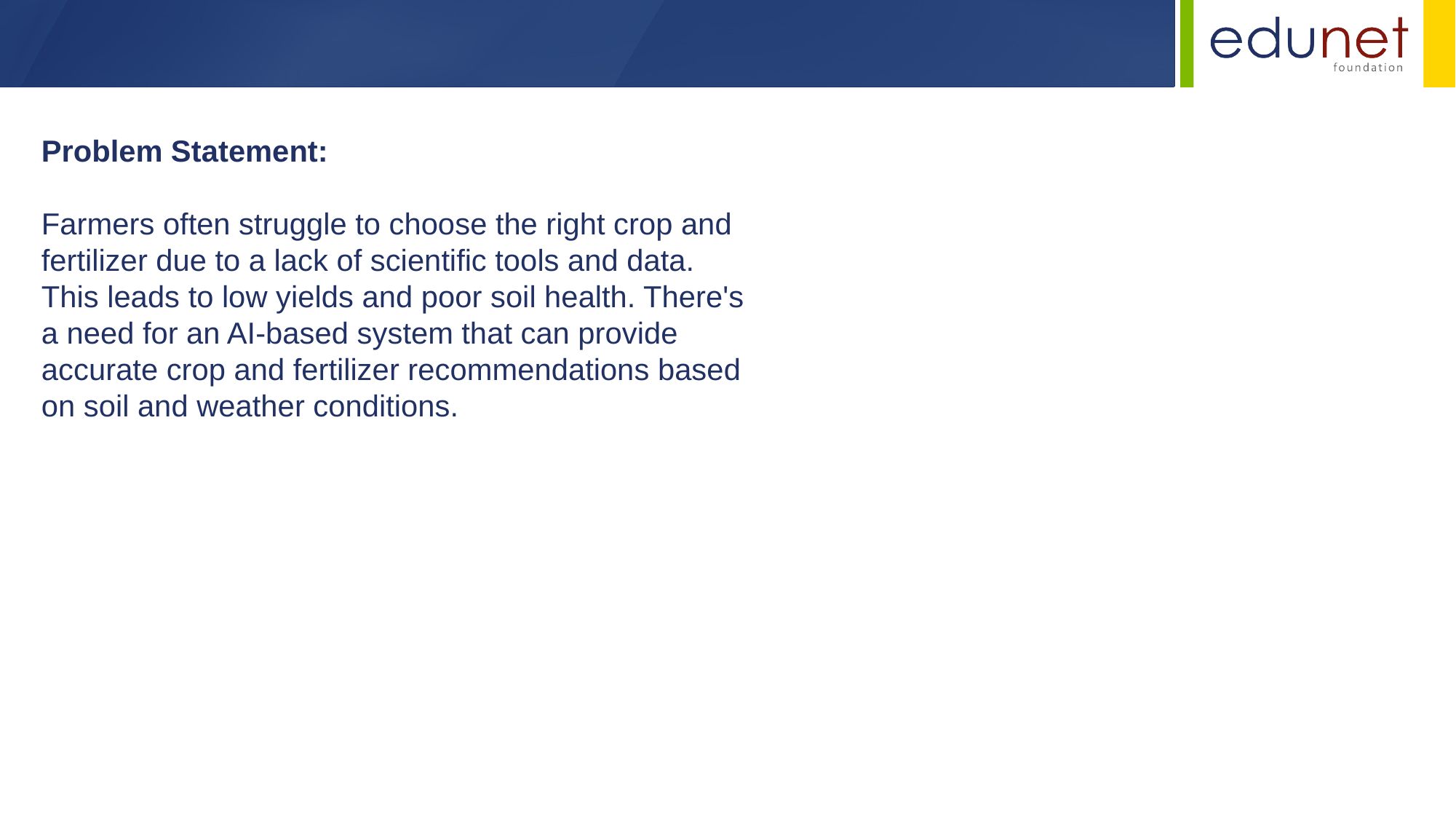

Problem Statement:

Farmers often struggle to choose the right crop and fertilizer due to a lack of scientific tools and data. This leads to low yields and poor soil health. There's a need for an AI-based system that can provide accurate crop and fertilizer recommendations based on soil and weather conditions.